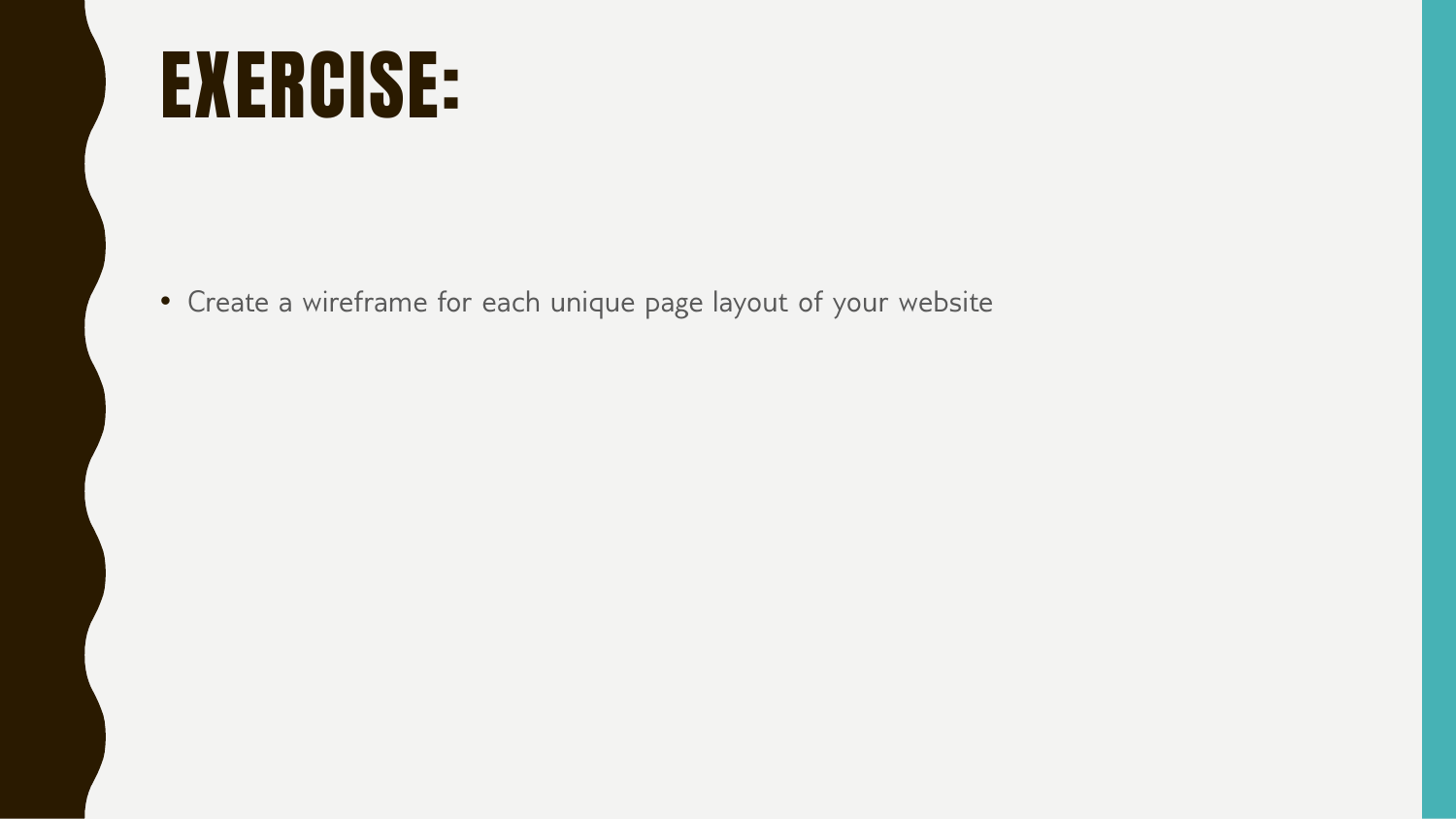

# Exercise:
Create a wireframe for each unique page layout of your website